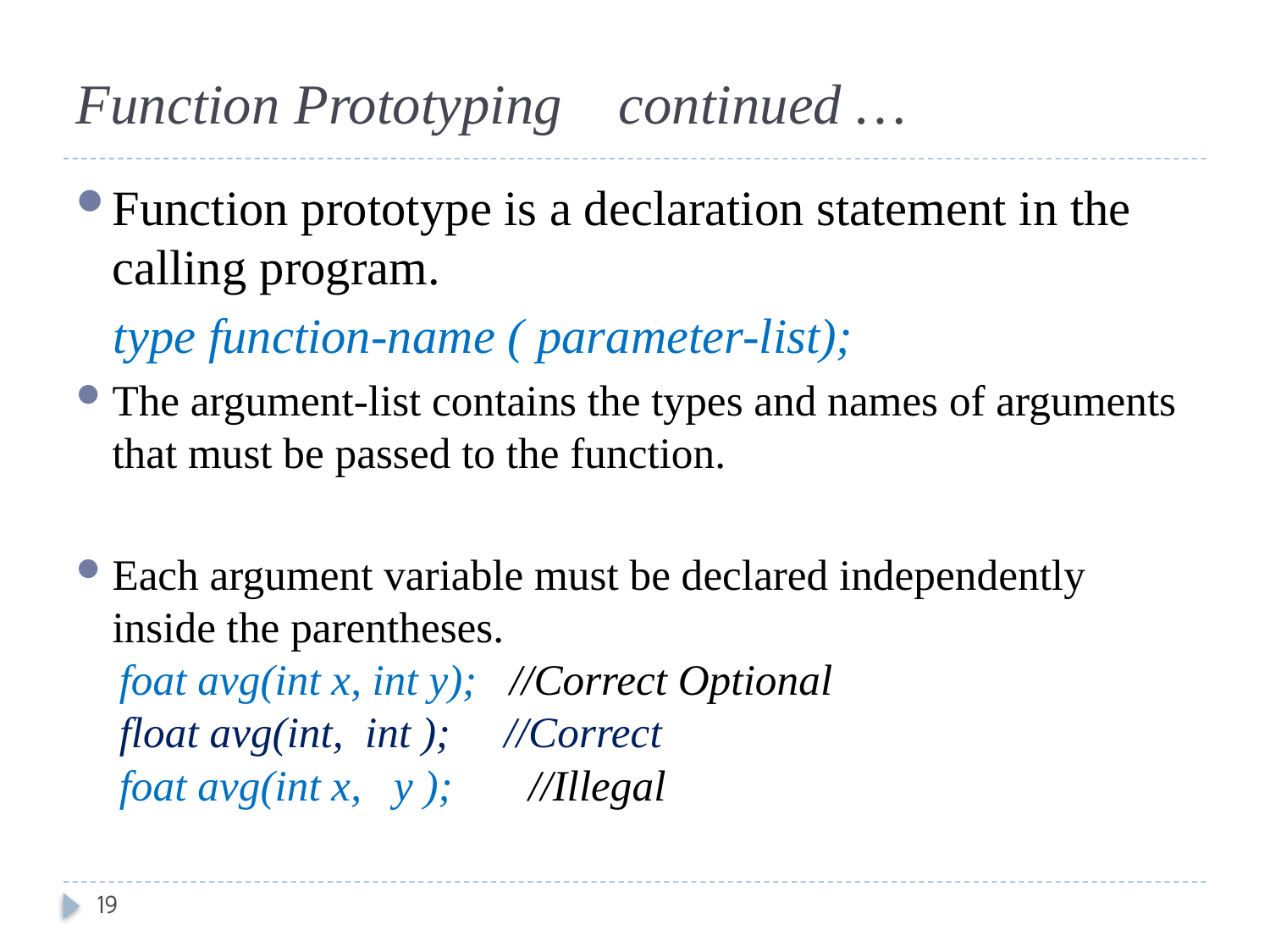

#
Function Prototyping    continued …
Function prototype is a declaration statement in the calling program.
   type function-name ( parameter-list);
The argument-list contains the types and names of arguments that must be passed to the function.

Each argument variable must be declared independently inside the parentheses.
    foat avg(int x, int y);   //Correct Optional
    float avg(int,  int );     //Correct
    foat avg(int x,   y );       //Illegal

19